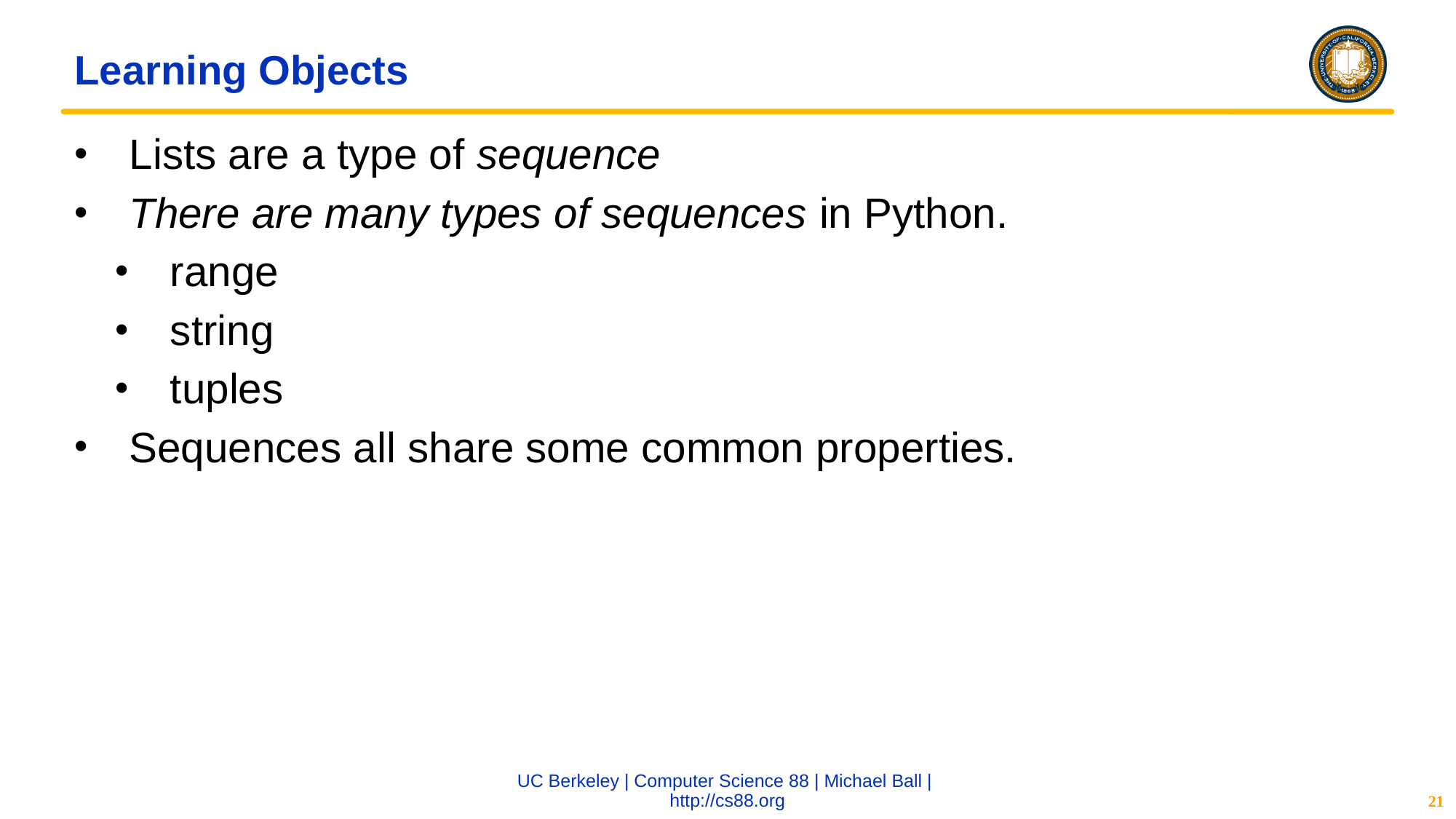

# Learning Objects
Lists are a type of sequence
There are many types of sequences in Python.
range
string
tuples
Sequences all share some common properties.
21